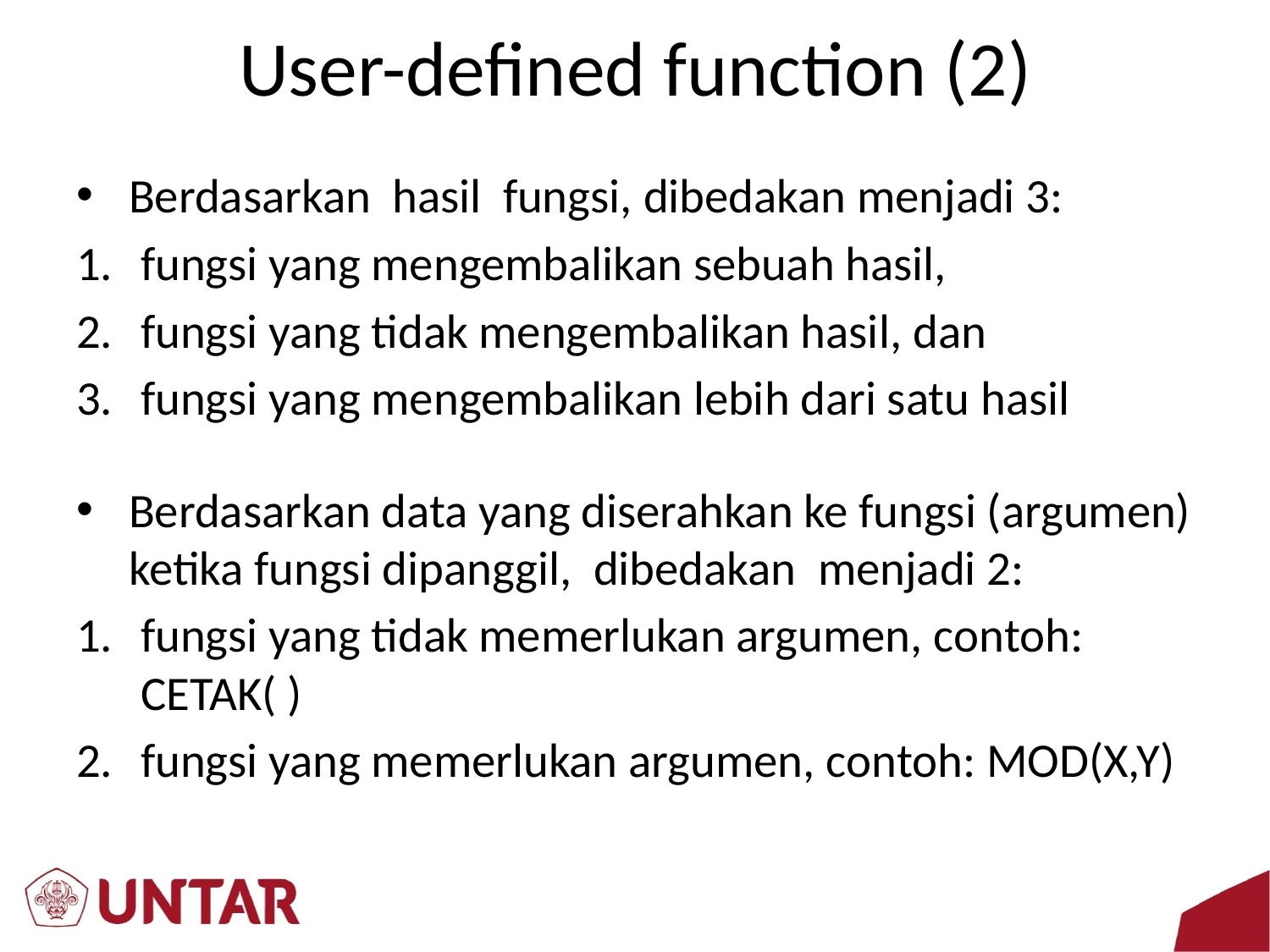

# User-defined function (2)
Berdasarkan  hasil  fungsi, dibedakan menjadi 3:
fungsi yang mengembalikan sebuah hasil,
fungsi yang tidak mengembalikan hasil, dan
fungsi yang mengembalikan lebih dari satu hasil

Berdasarkan data yang diserahkan ke fungsi (argumen) ketika fungsi dipanggil,  dibedakan  menjadi 2:
fungsi yang tidak memerlukan argumen, contoh: CETAK( )
fungsi yang memerlukan argumen, contoh: MOD(X,Y)